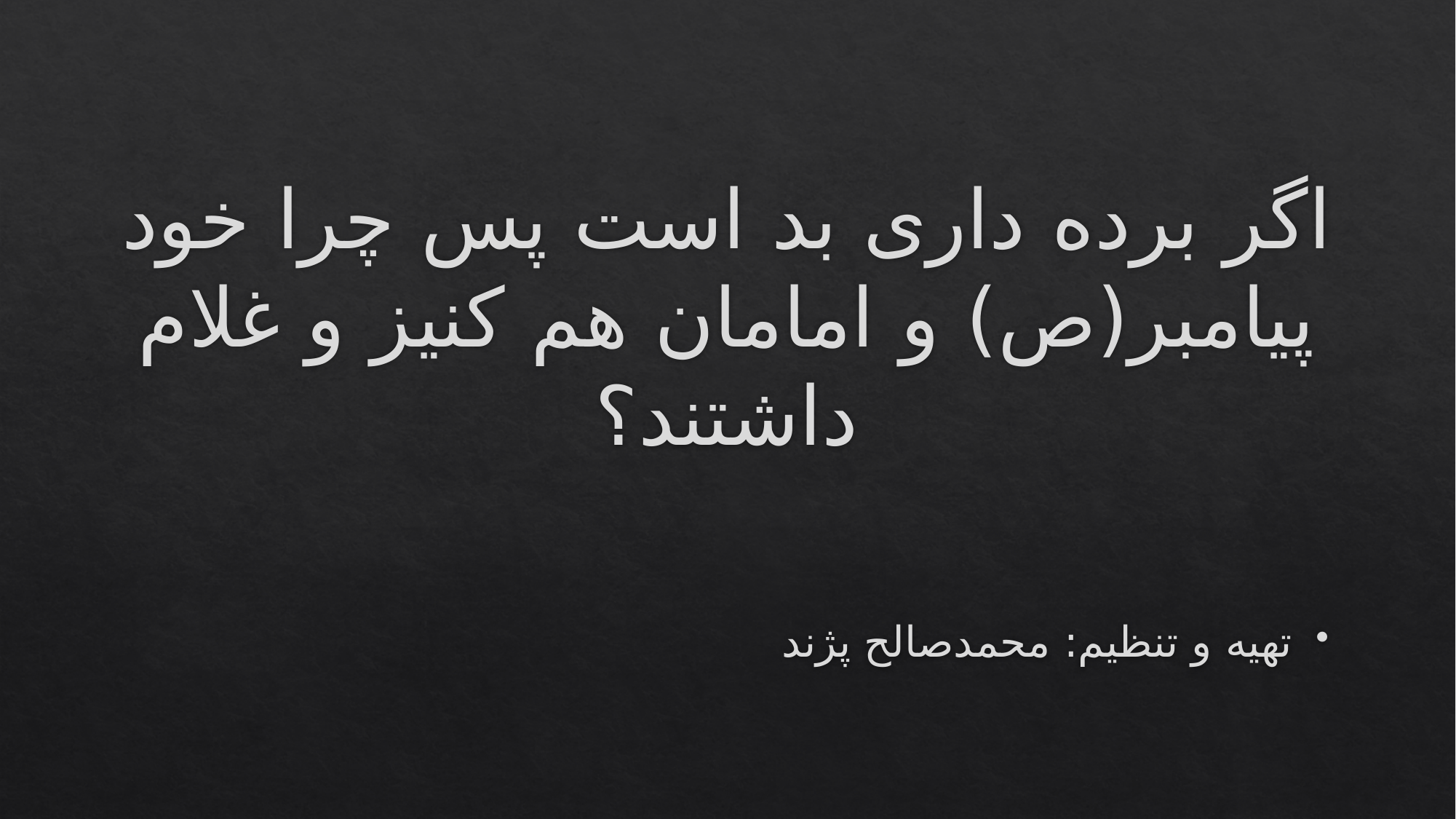

# اگر برده داری بد است پس چرا خود پیامبر(ص) و امامان هم کنیز و غلام داشتند؟
تهیه و تنظیم: محمدصالح پژند